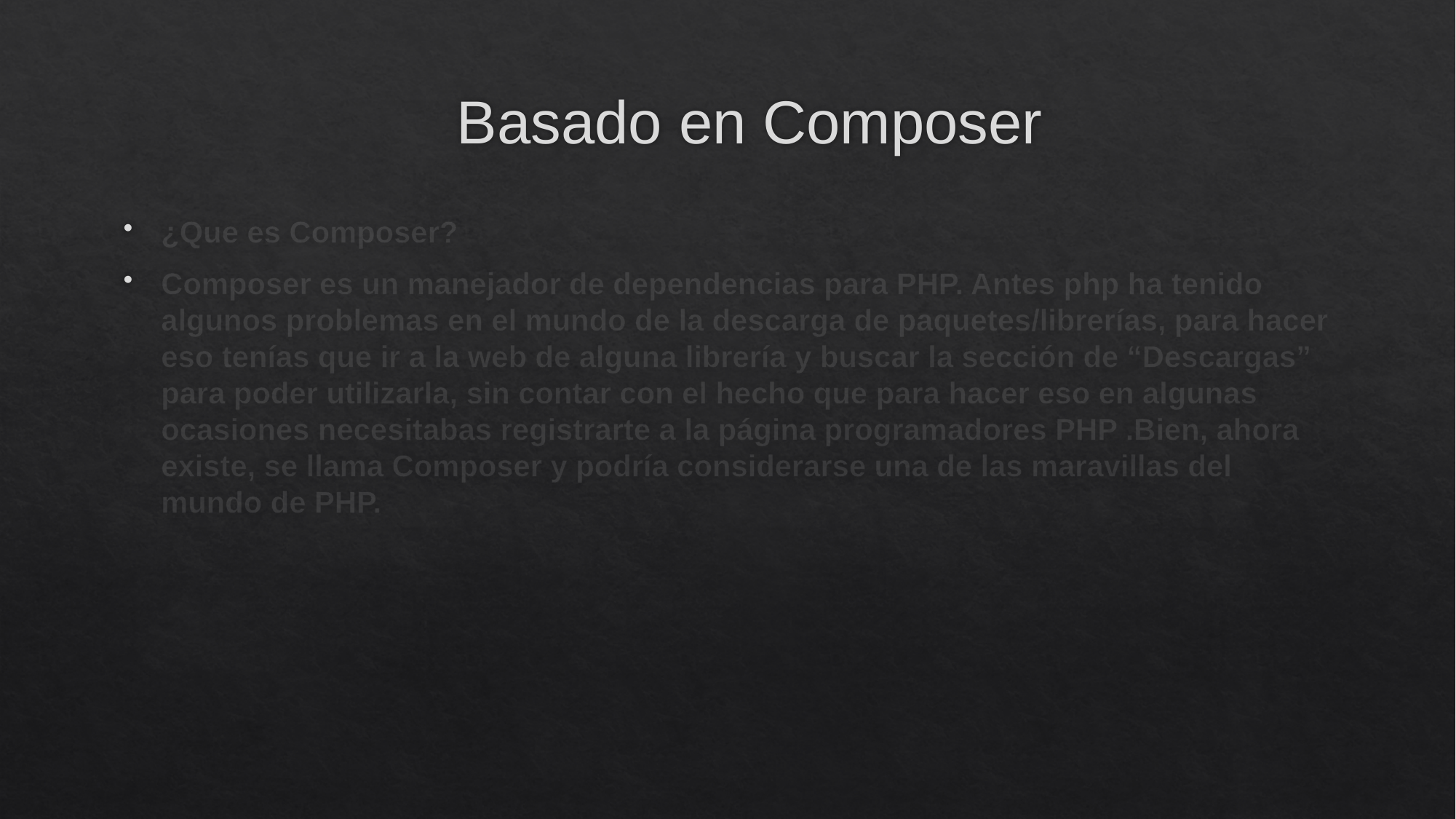

# Basado en Composer
¿Que es Composer?
Composer es un manejador de dependencias para PHP. Antes php ha tenido algunos problemas en el mundo de la descarga de paquetes/librerías, para hacer eso tenías que ir a la web de alguna librería y buscar la sección de “Descargas” para poder utilizarla, sin contar con el hecho que para hacer eso en algunas ocasiones necesitabas registrarte a la página programadores PHP .Bien, ahora existe, se llama Composer y podría considerarse una de las maravillas del mundo de PHP.